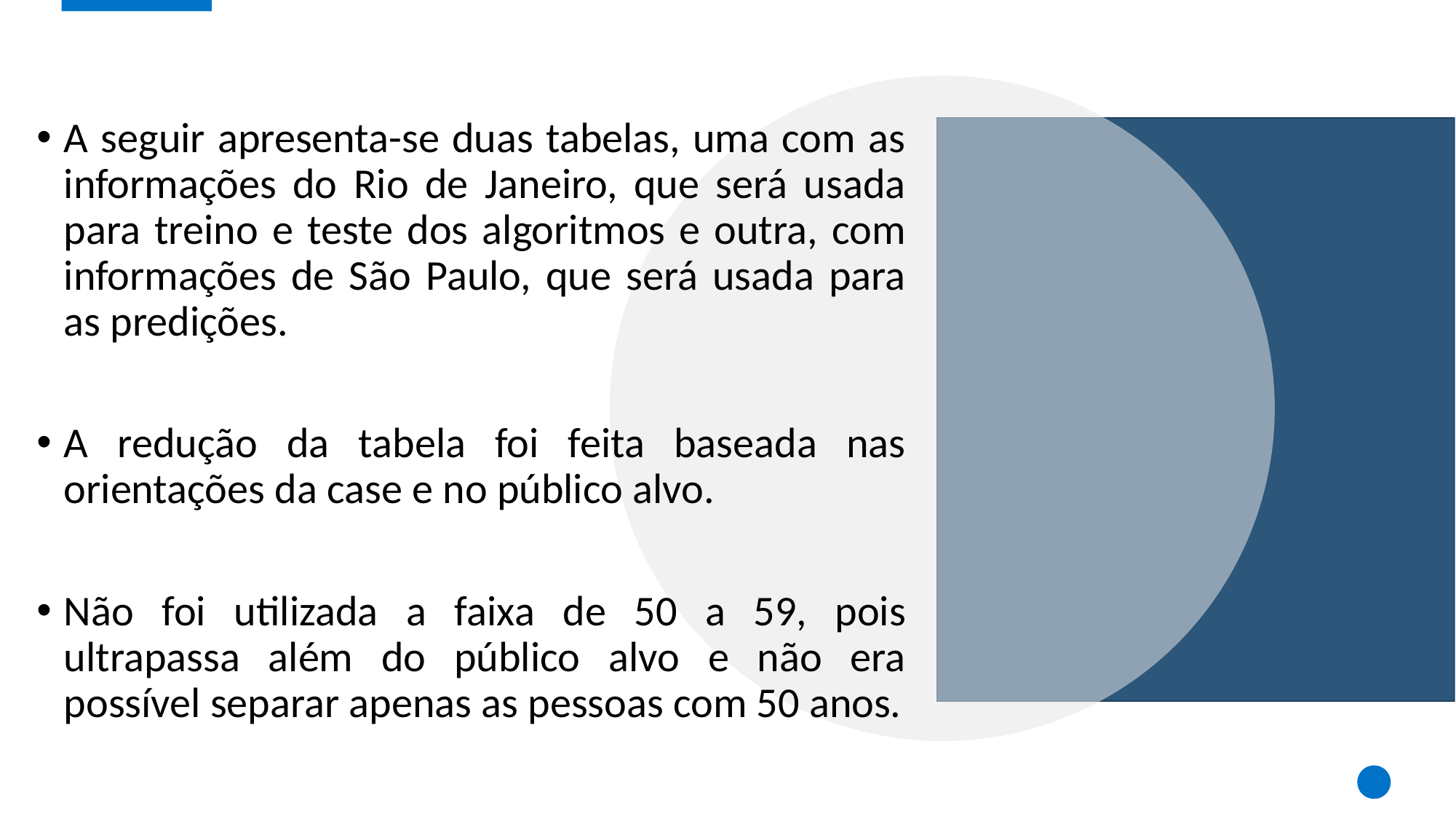

A seguir apresenta-se duas tabelas, uma com as informações do Rio de Janeiro, que será usada para treino e teste dos algoritmos e outra, com informações de São Paulo, que será usada para as predições.

A redução da tabela foi feita baseada nas orientações da case e no público alvo.

Não foi utilizada a faixa de 50 a 59, pois ultrapassa além do público alvo e não era possível separar apenas as pessoas com 50 anos.